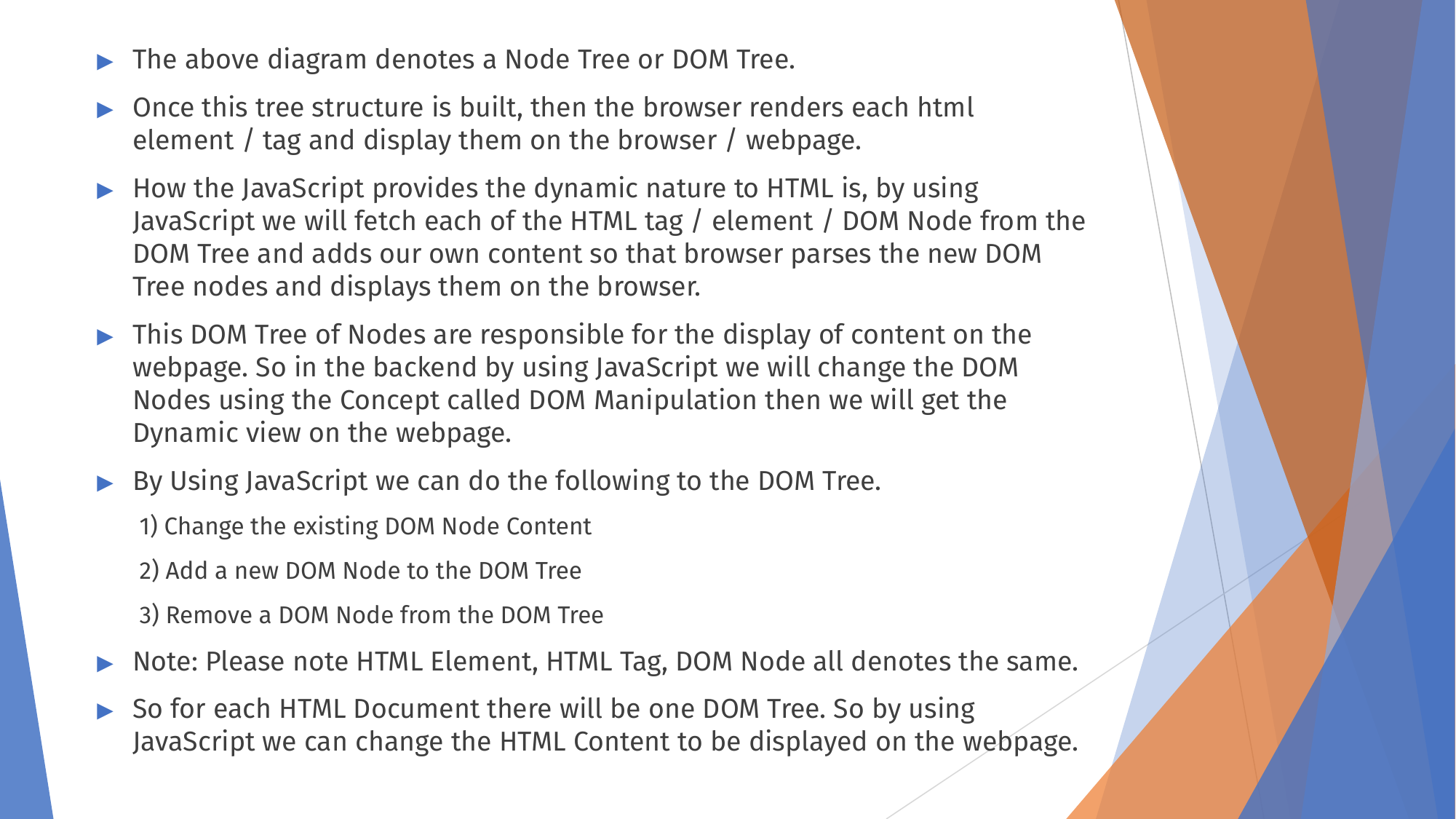

The above diagram denotes a Node Tree or DOM Tree.
Once this tree structure is built, then the browser renders each html element / tag and display them on the browser / webpage.
How the JavaScript provides the dynamic nature to HTML is, by using JavaScript we will fetch each of the HTML tag / element / DOM Node from the DOM Tree and adds our own content so that browser parses the new DOM Tree nodes and displays them on the browser.
This DOM Tree of Nodes are responsible for the display of content on the webpage. So in the backend by using JavaScript we will change the DOM Nodes using the Concept called DOM Manipulation then we will get the Dynamic view on the webpage.
By Using JavaScript we can do the following to the DOM Tree.
1) Change the existing DOM Node Content
2) Add a new DOM Node to the DOM Tree
3) Remove a DOM Node from the DOM Tree
Note: Please note HTML Element, HTML Tag, DOM Node all denotes the same.
So for each HTML Document there will be one DOM Tree. So by using JavaScript we can change the HTML Content to be displayed on the webpage.